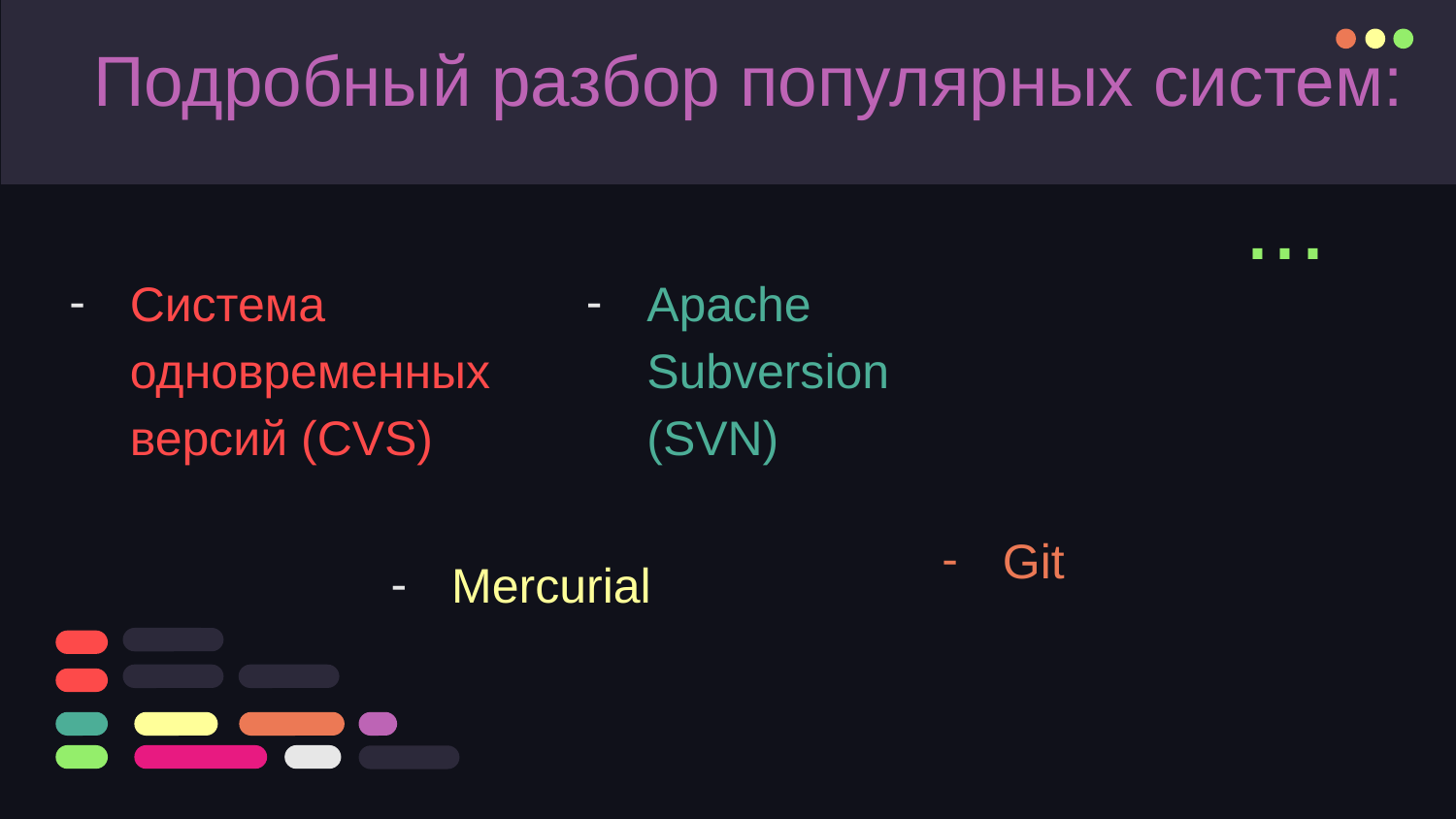

# Подробный разбор популярных систем:
...
Система одновременных версий (CVS)
Apache Subversion (SVN)
Mercurial
Git